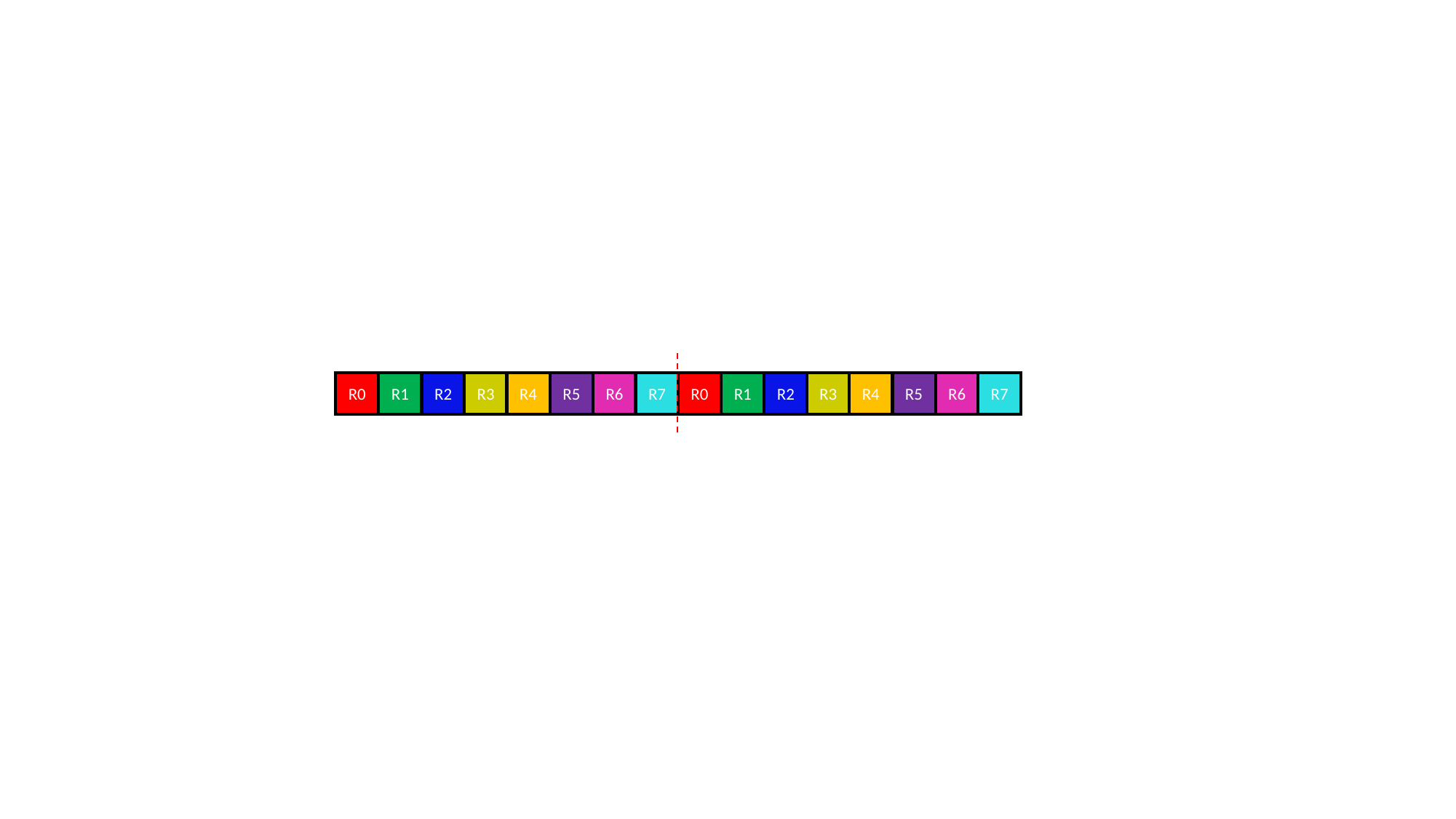

R7
R6
R3
R4
R5
R2
R7
R0
R1
R6
R3
R4
R5
R2
R0
R1